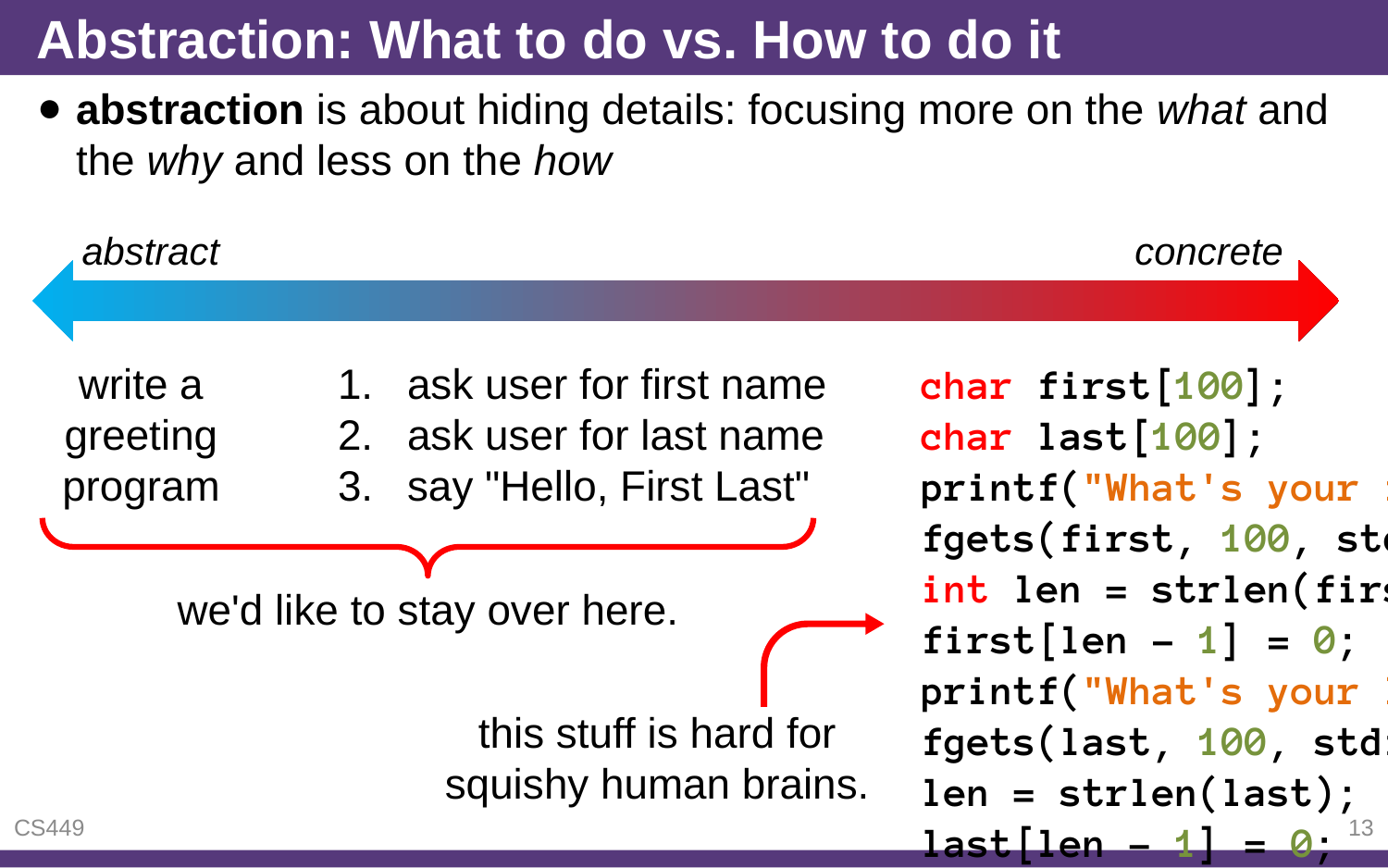

# Abstraction: What to do vs. How to do it
abstraction is about hiding details: focusing more on the what and the why and less on the how
abstract
concrete

write a greeting program
ask user for first name
ask user for last name
say "Hello, First Last"
char first[100];
char last[100];
printf("What's your first name? ");
fgets(first, 100, stdin);
int len = strlen(first);
first[len – 1] = 0;
printf("What's your last name? ");
fgets(last, 100, stdin);
len = strlen(last);
last[len – 1] = 0;
printf("Hello, %s %s!\n", first, last);

we'd like to stay over here.

this stuff is hard for squishy human brains.
CS449
13